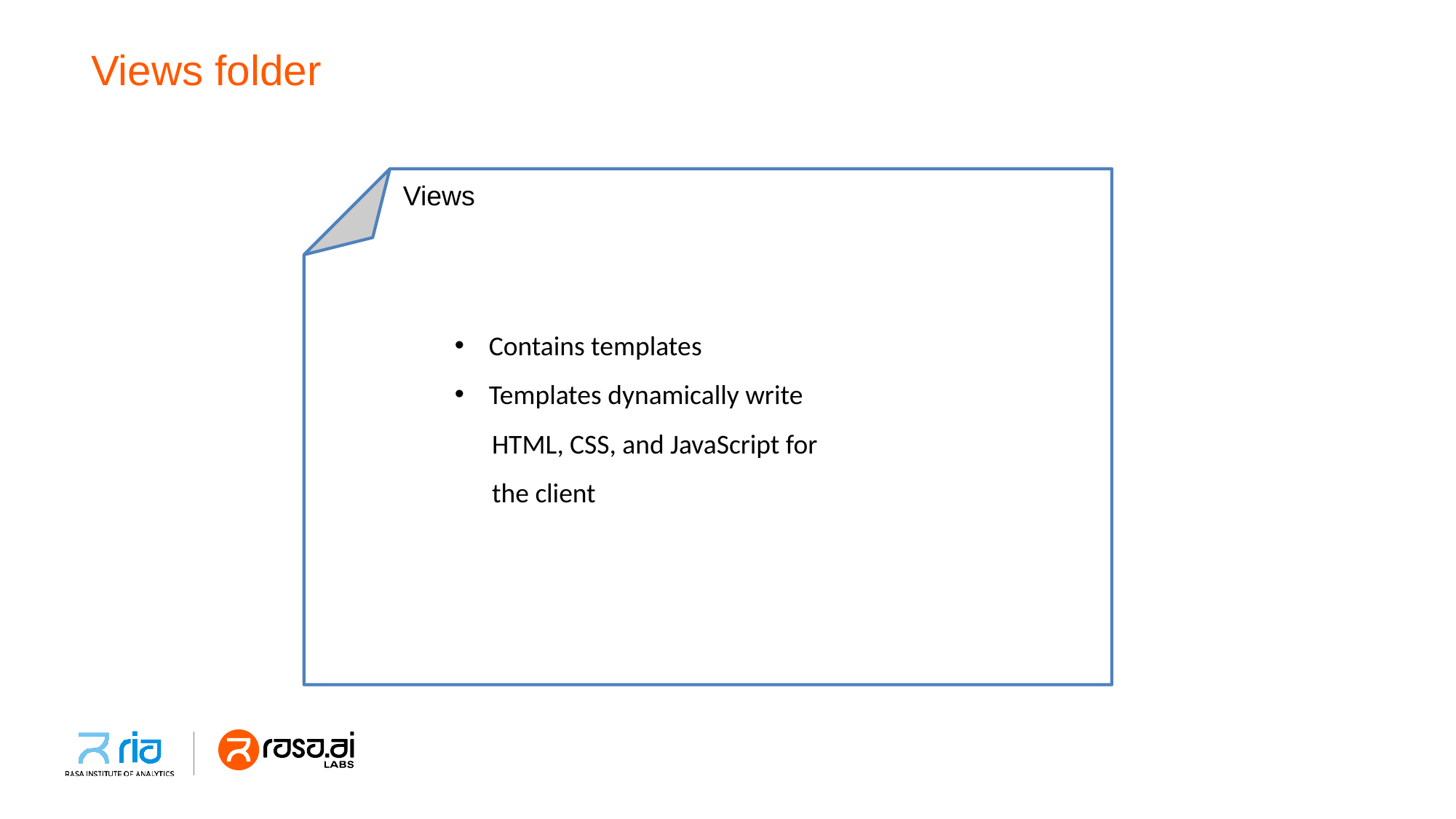

# Views folder

Views
Contains templates
Templates dynamically write
      HTML, CSS, and JavaScript for
      the client